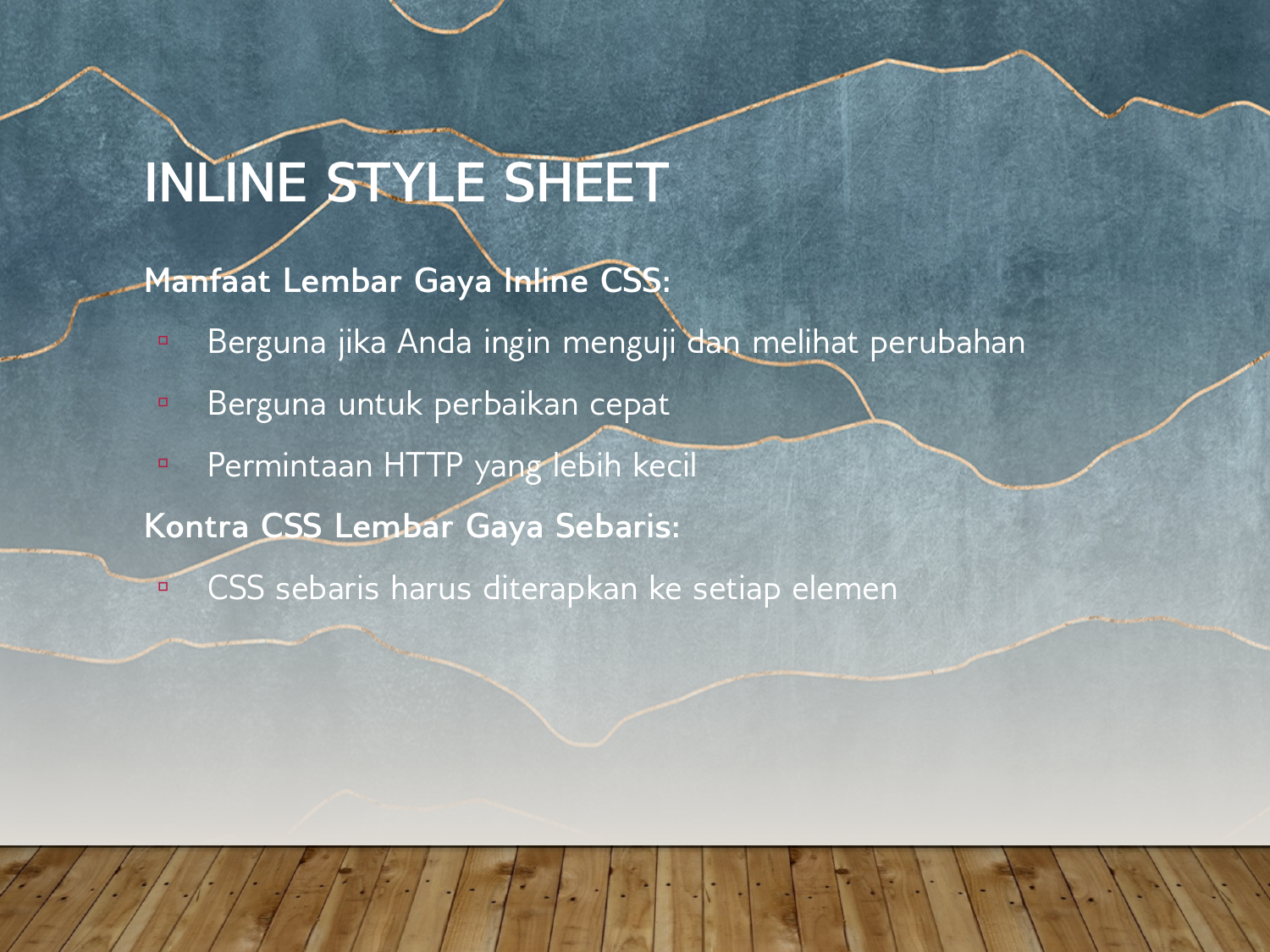

# Inline Style Sheet
Manfaat Lembar Gaya Inline CSS:
Berguna jika Anda ingin menguji dan melihat perubahan
Berguna untuk perbaikan cepat
Permintaan HTTP yang lebih kecil
Kontra CSS Lembar Gaya Sebaris:
CSS sebaris harus diterapkan ke setiap elemen